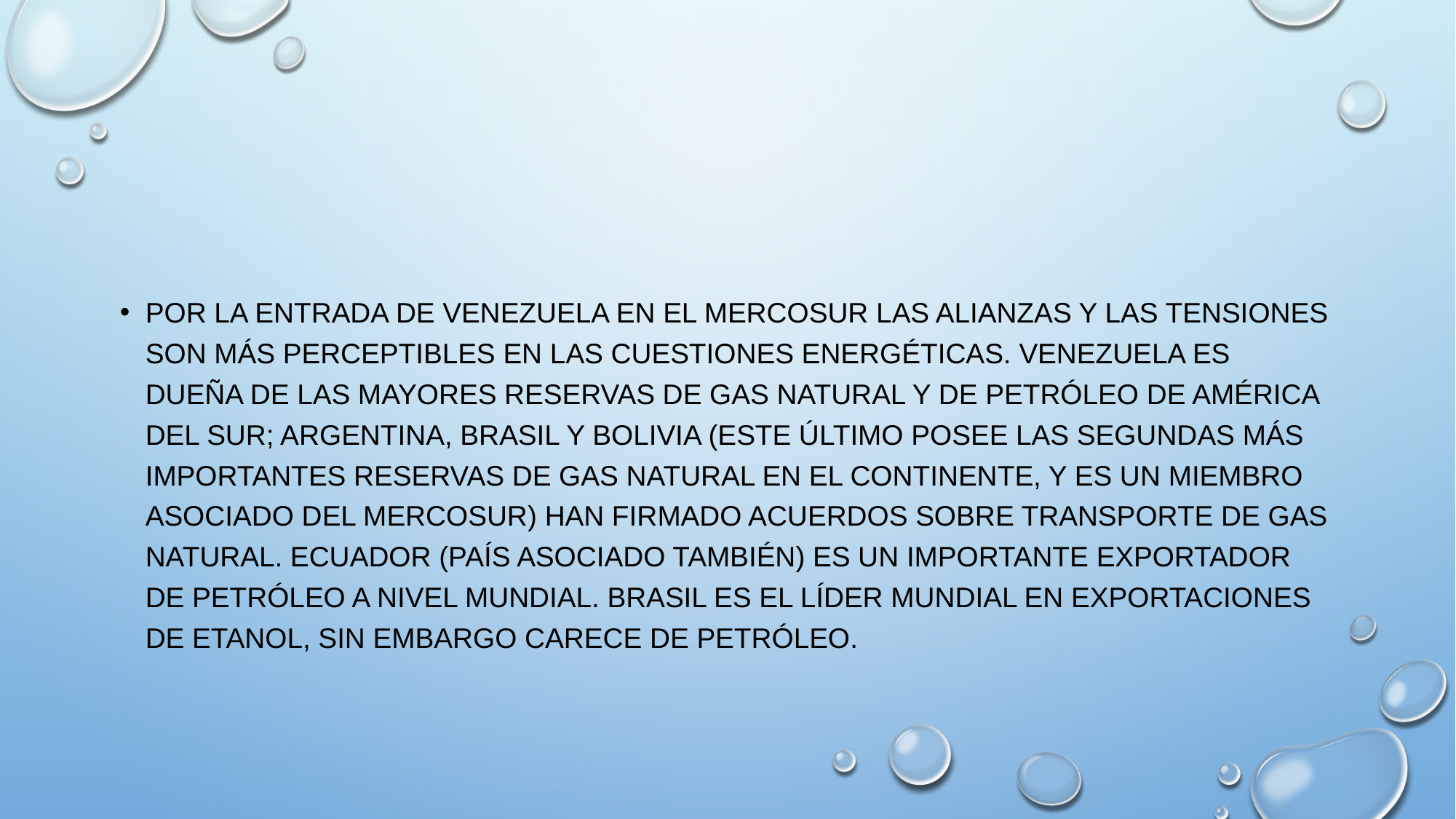

Por la entrada de Venezuela en el MERCOSUR las alianzas y las tensiones son más perceptibles en las cuestiones energéticas. Venezuela es dueña de las mayores reservas de gas natural y de petróleo de América del Sur; Argentina, Brasil y Bolivia (este último posee las segundas más importantes reservas de gas natural en el continente, y es un miembro asociado del MERCOSUR) han firmado acuerdos sobre transporte de gas natural. Ecuador (país asociado también) es un importante exportador de petróleo a nivel mundial. Brasil es el líder mundial en exportaciones de etanol, sin embargo carece de petróleo.